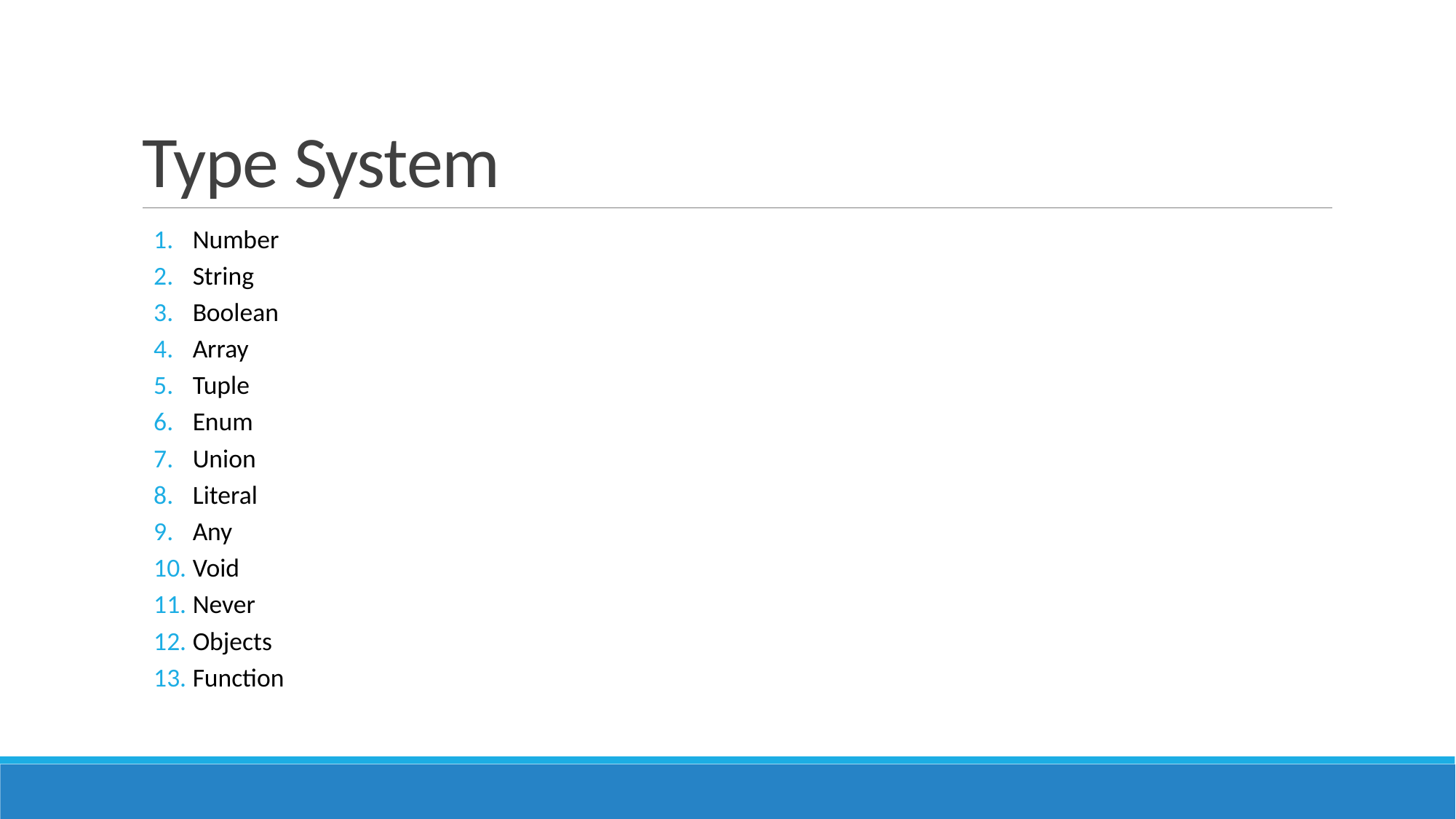

# Type System
Number
String
Boolean
Array
Tuple
Enum
Union
Literal
Any
Void
Never
Objects
Function